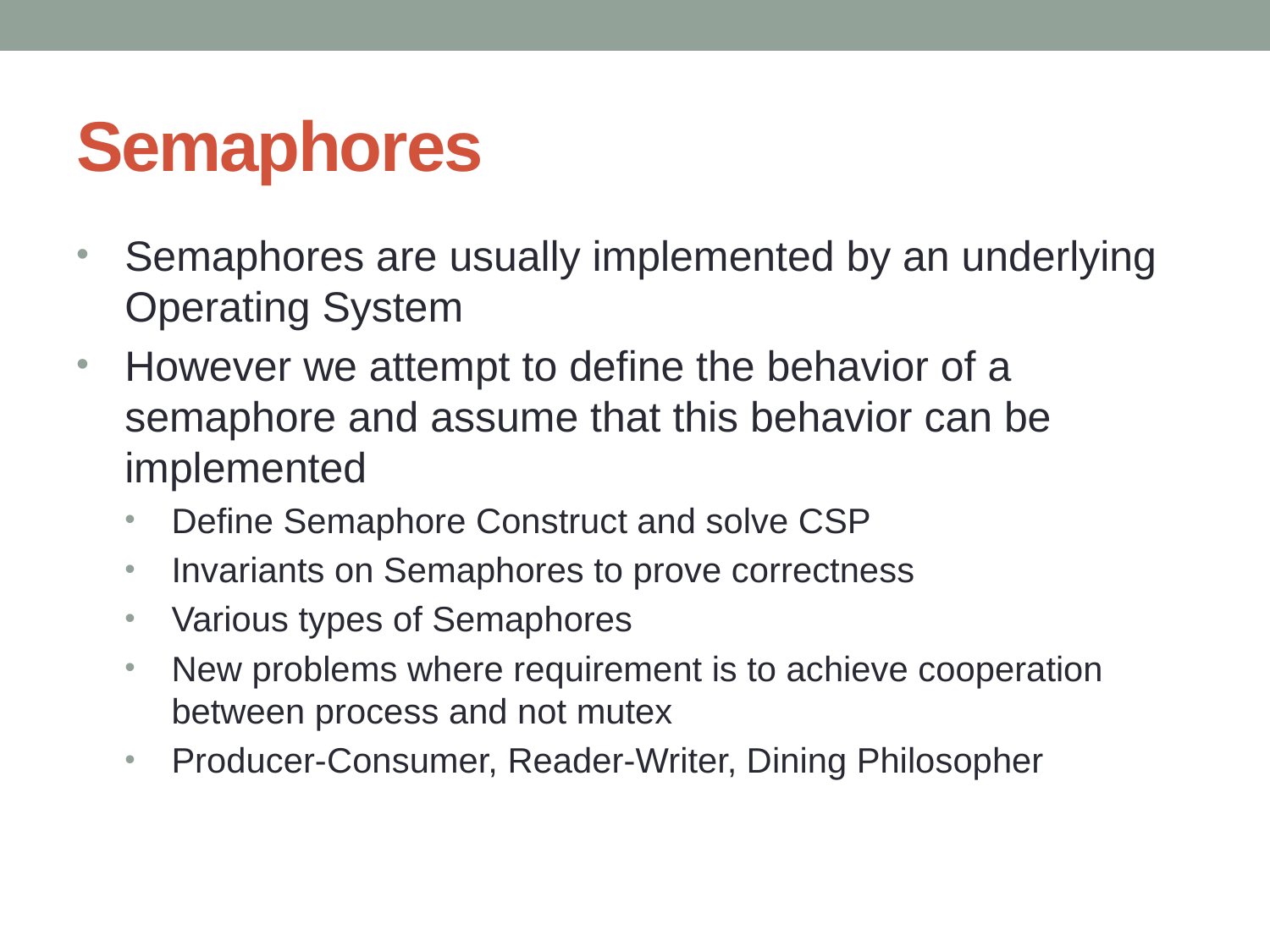

# Semaphores
Semaphores are usually implemented by an underlying Operating System
However we attempt to define the behavior of a semaphore and assume that this behavior can be implemented
Define Semaphore Construct and solve CSP
Invariants on Semaphores to prove correctness
Various types of Semaphores
New problems where requirement is to achieve cooperation between process and not mutex
Producer-Consumer, Reader-Writer, Dining Philosopher